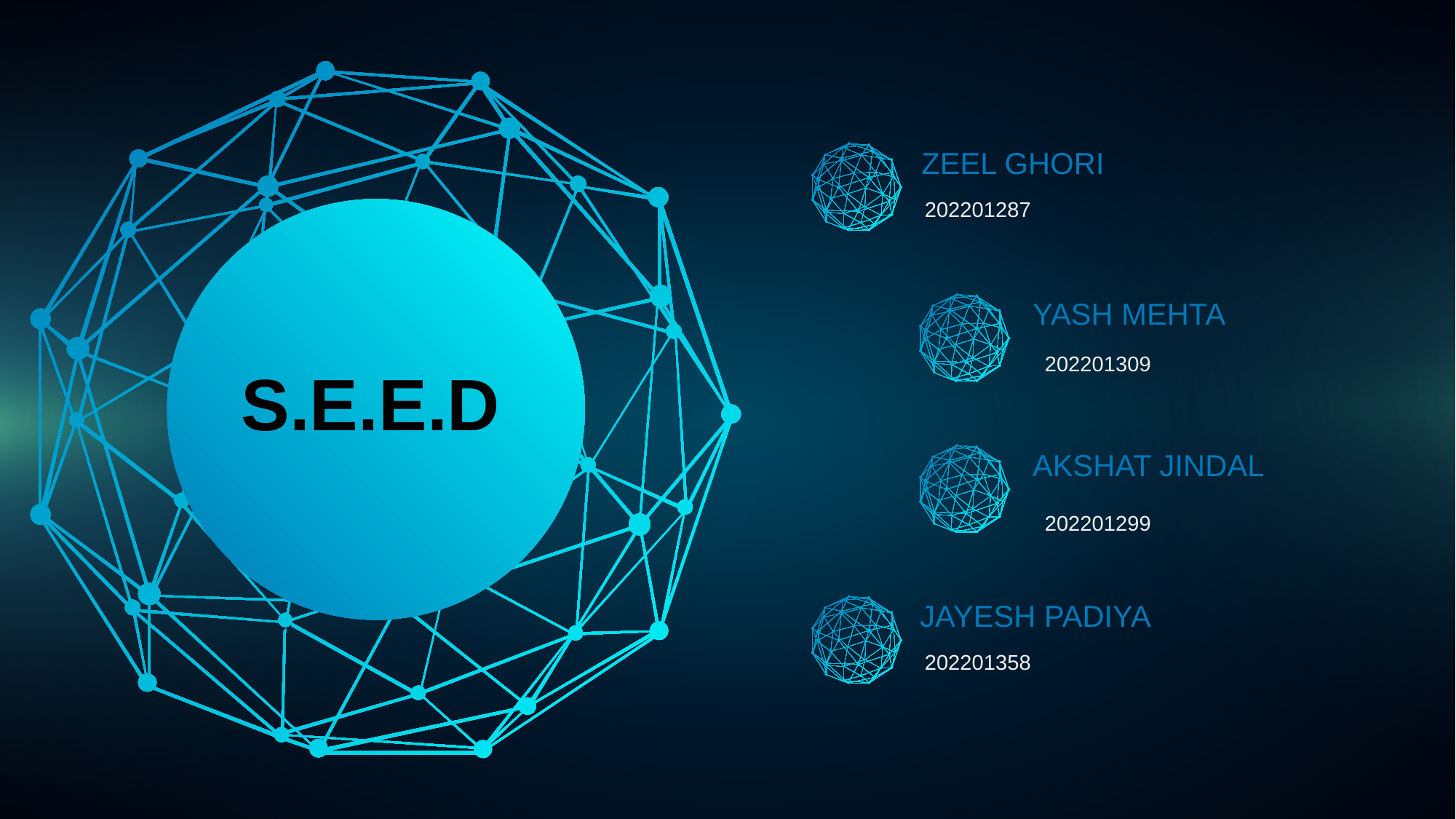

ZEEL GHORI

202201287

YASH MEHTA

202201309
S.E.E.D
AKSHAT JINDAL

202201299
JAYESH PADIYA

202201358